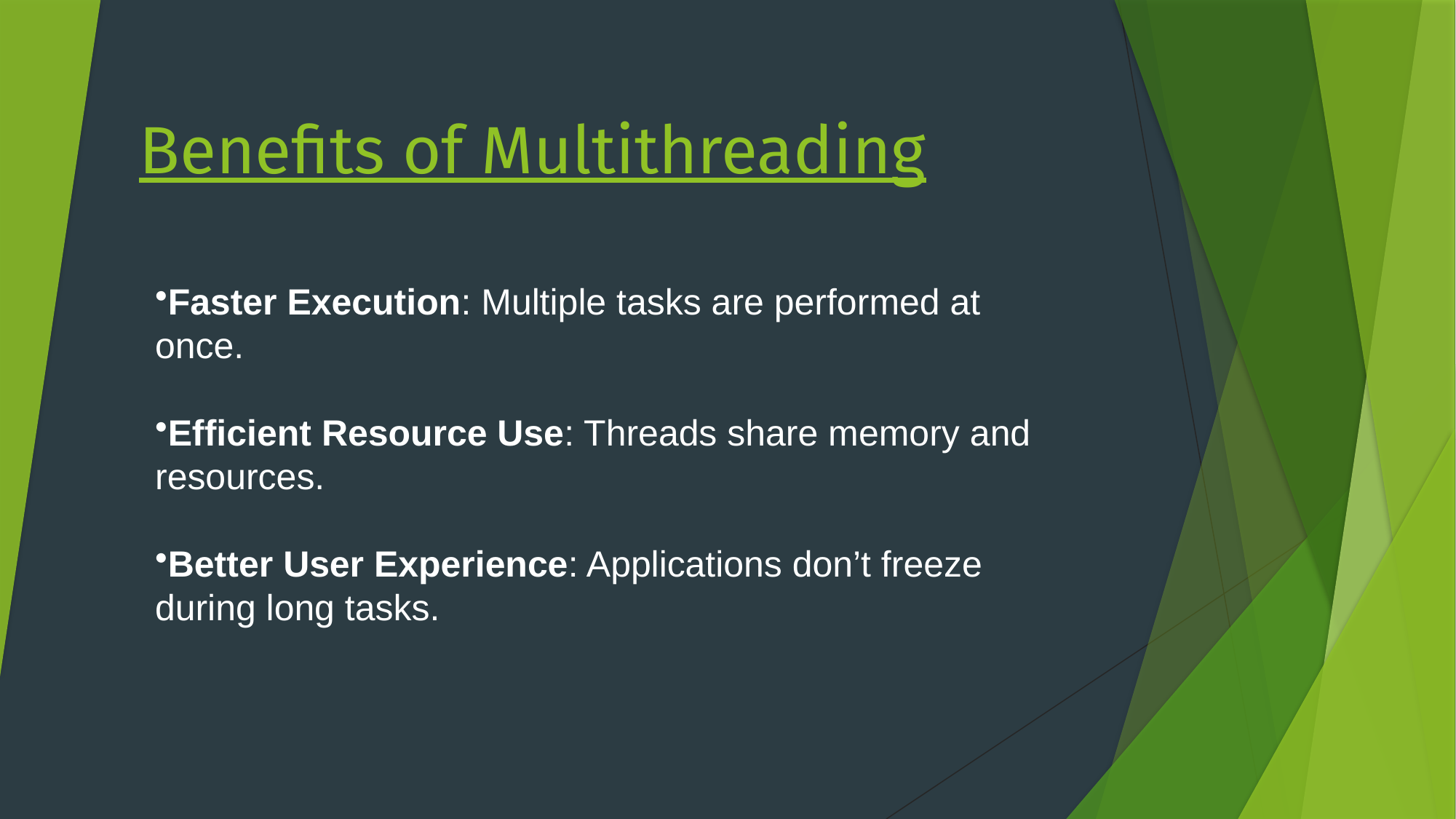

# Benefits of Multithreading
Faster Execution: Multiple tasks are performed at once.

Efficient Resource Use: Threads share memory and resources.

Better User Experience: Applications don’t freeze during long tasks.